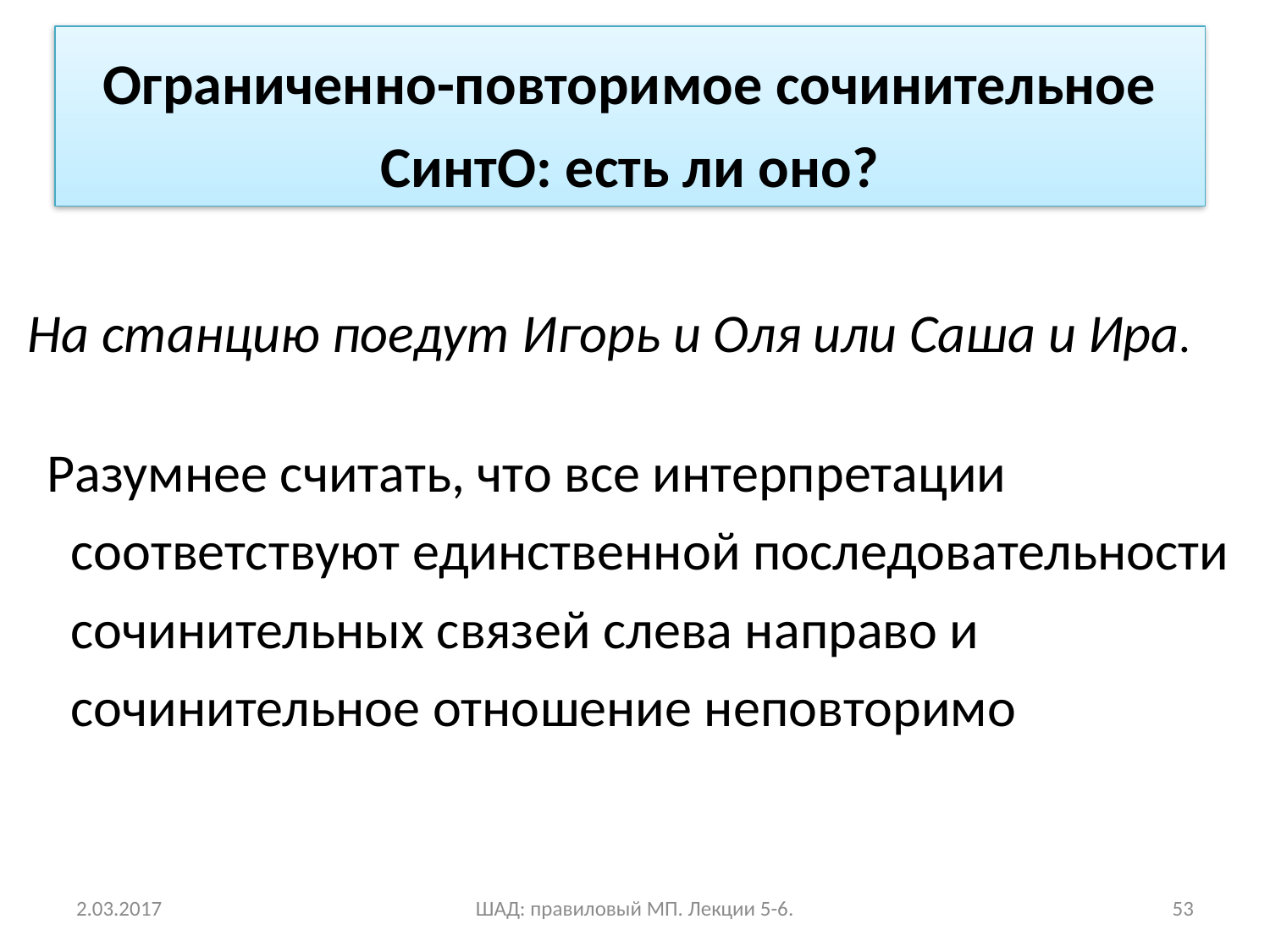

Ограниченно-повторимое сочинительное СинтО: есть ли оно?

На станцию поедут Игорь и Оля или Саша и Ира.

Разумнее считать, что все интерпретации соответствуют единственной последовательности сочинительных связей слева направо и сочинительное отношение неповторимо

2.03.2017
ШАД: правиловый МП. Лекции 5-6.
53